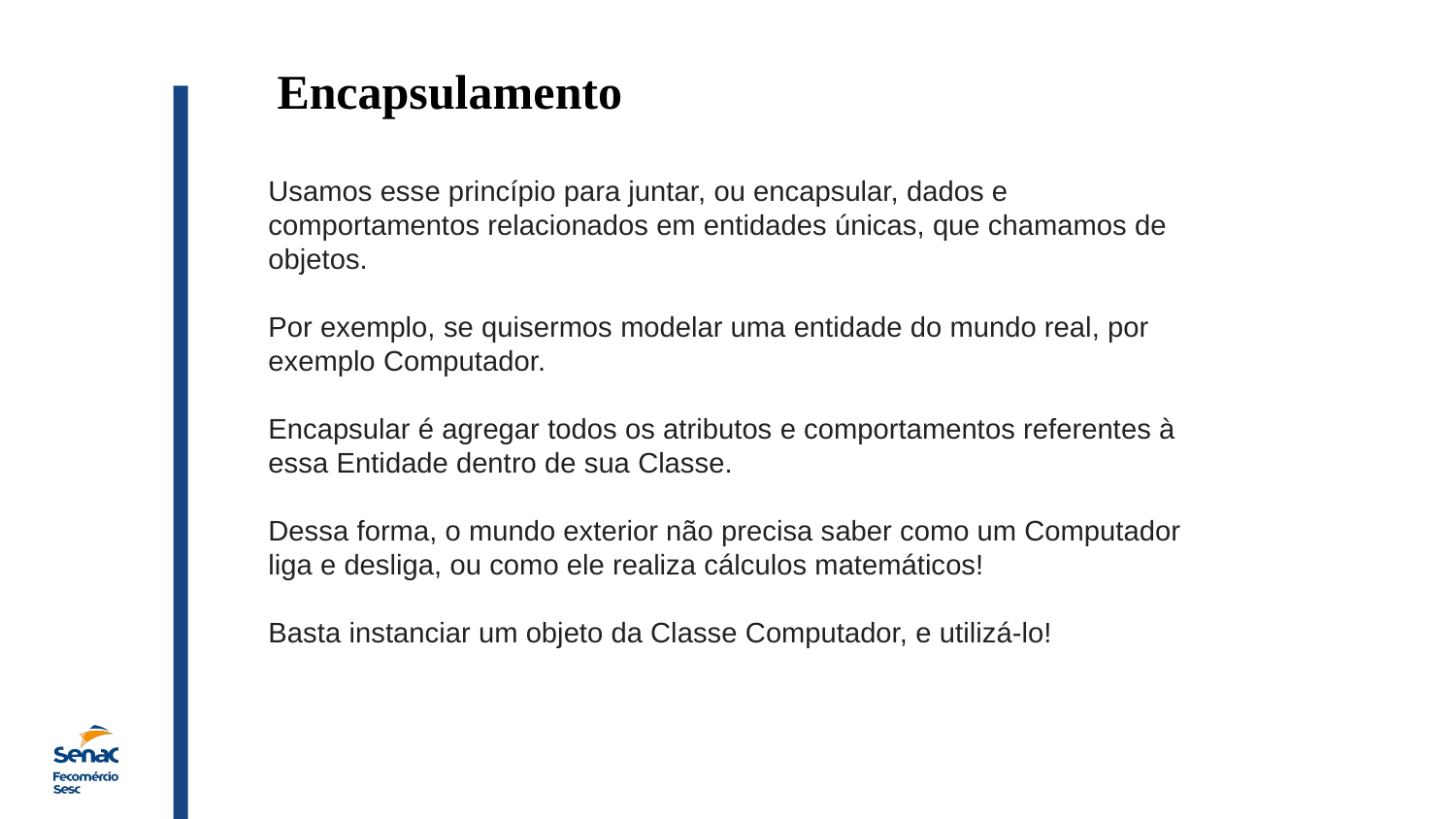

Encapsulamento
Usamos esse princípio para juntar, ou encapsular, dados e comportamentos relacionados em entidades únicas, que chamamos de objetos.

Por exemplo, se quisermos modelar uma entidade do mundo real, por exemplo Computador.

Encapsular é agregar todos os atributos e comportamentos referentes à essa Entidade dentro de sua Classe.

Dessa forma, o mundo exterior não precisa saber como um Computador liga e desliga, ou como ele realiza cálculos matemáticos!

Basta instanciar um objeto da Classe Computador, e utilizá-lo!